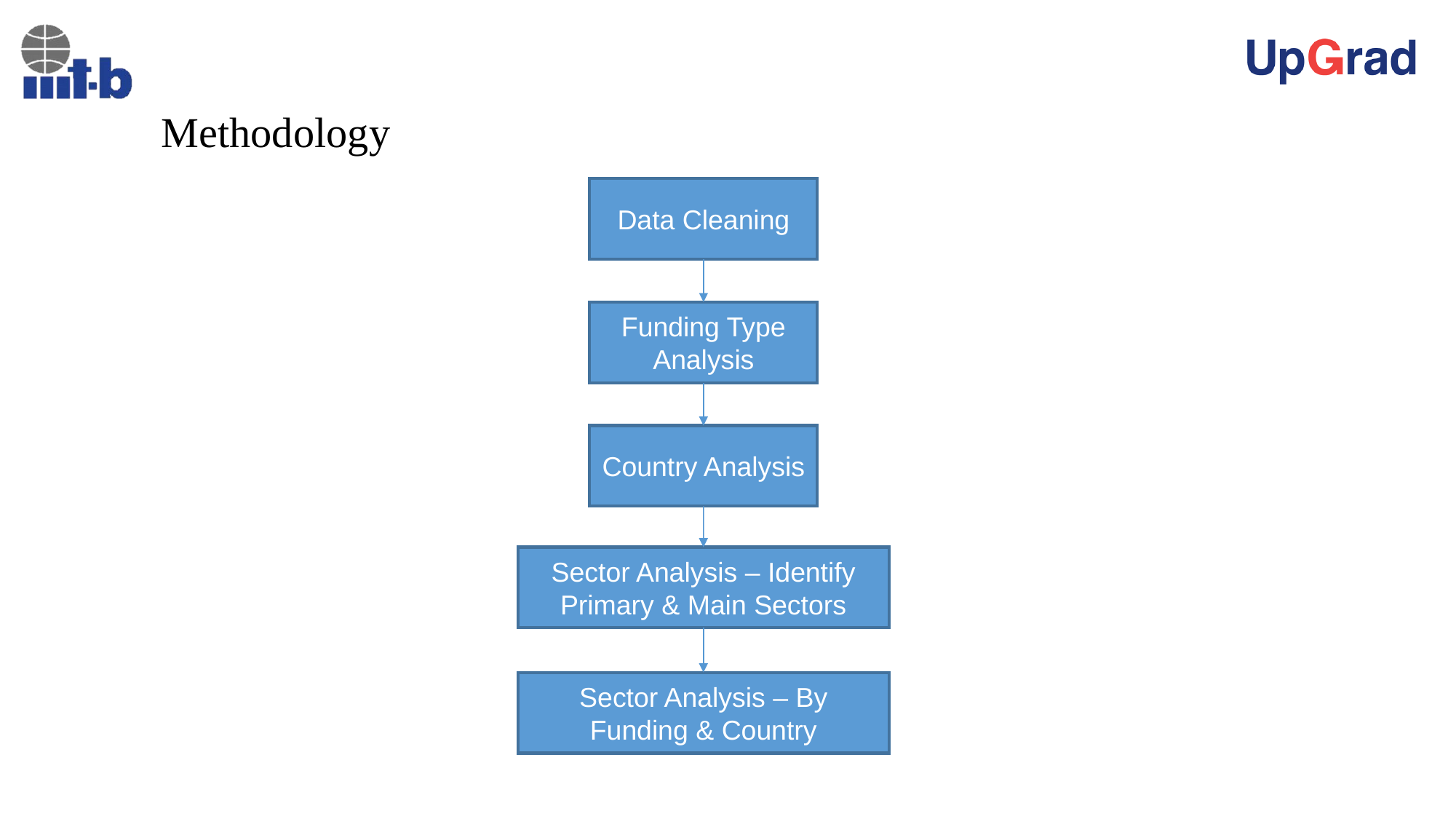

Methodology
Data Cleaning
Funding Type Analysis
Country Analysis
Sector Analysis – Identify Primary & Main Sectors
Sector Analysis – By Funding & Country